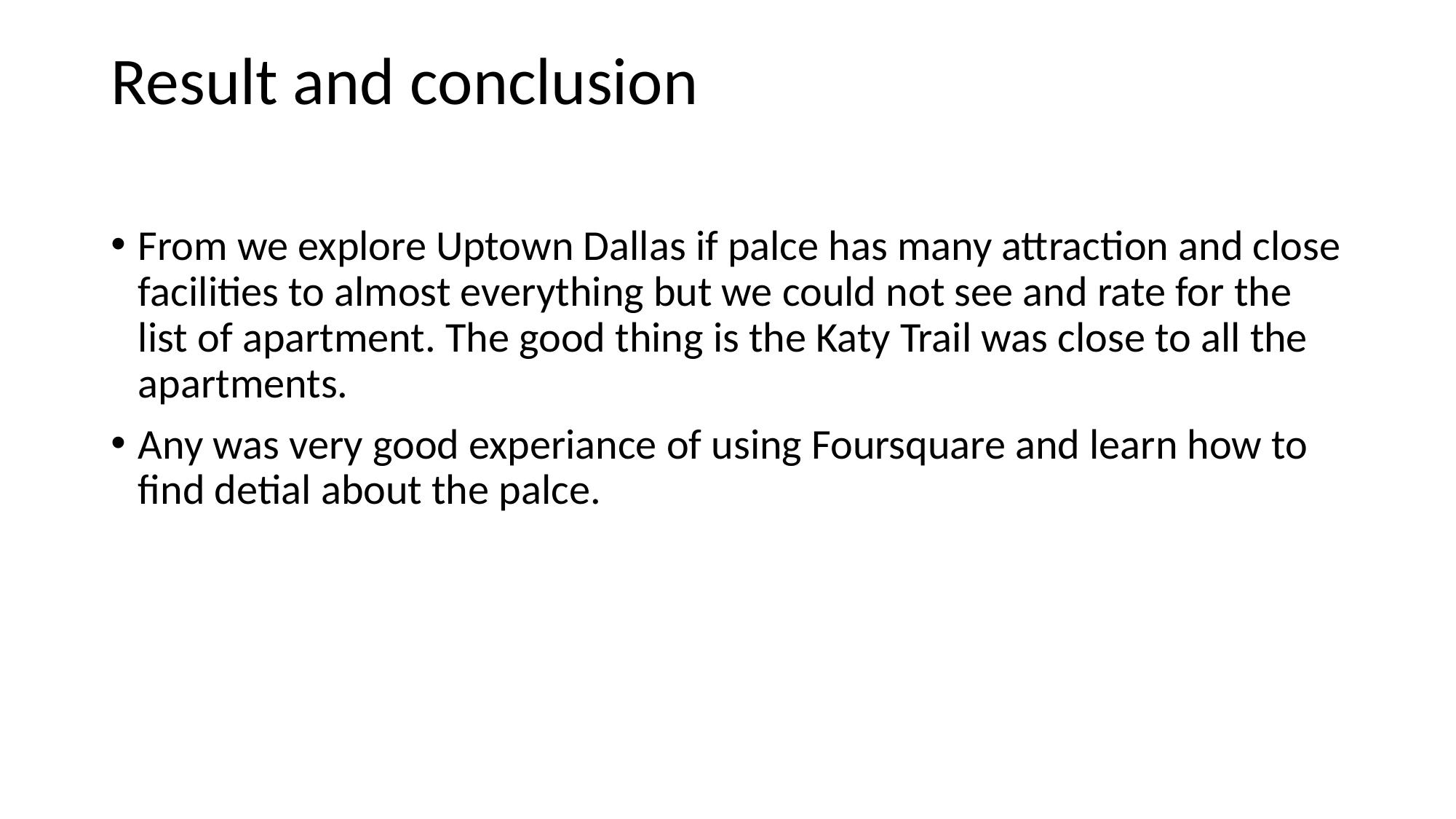

# Result and conclusion
From we explore Uptown Dallas if palce has many attraction and close facilities to almost everything but we could not see and rate for the list of apartment. The good thing is the Katy Trail was close to all the apartments.
Any was very good experiance of using Foursquare and learn how to find detial about the palce.